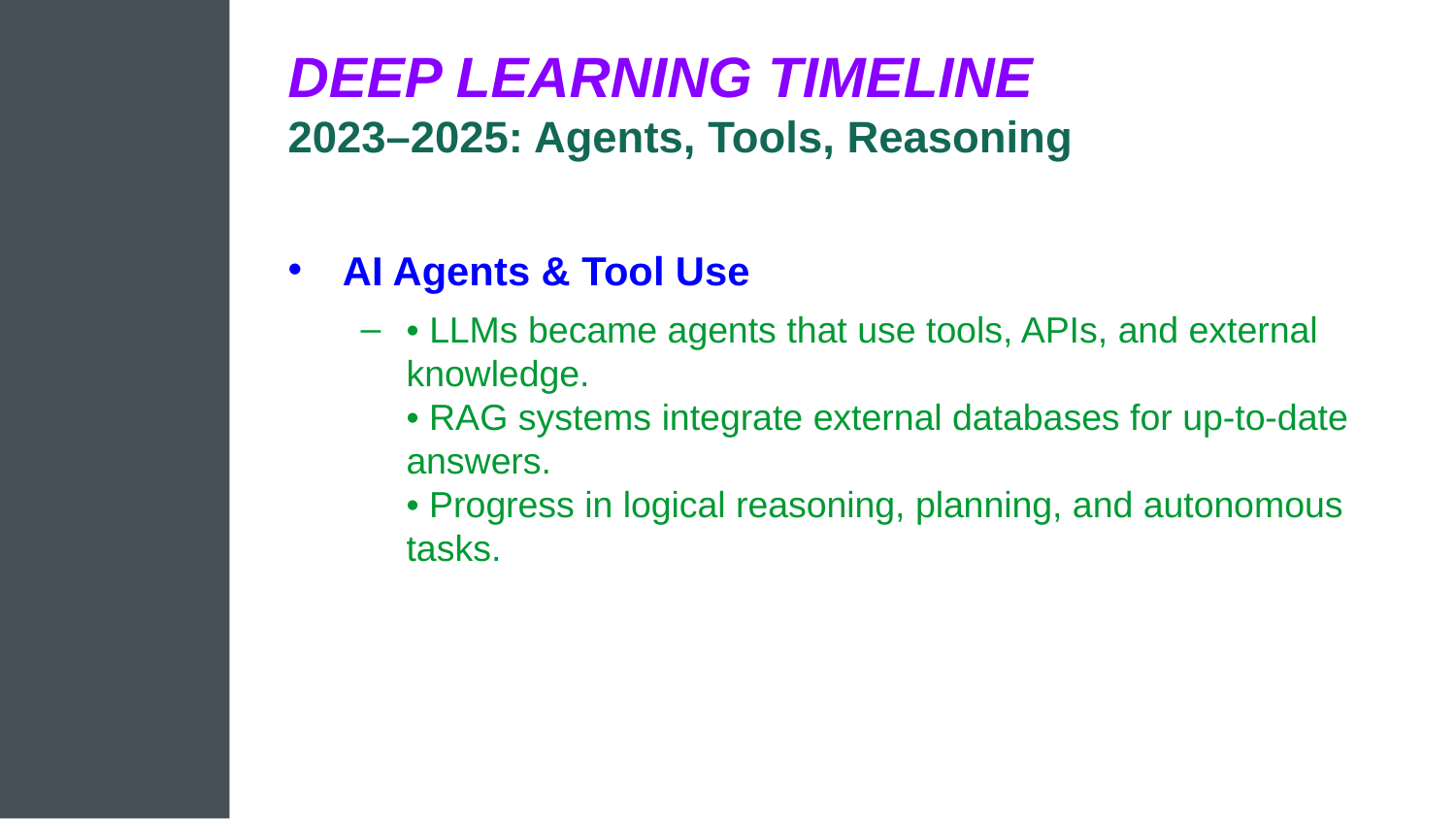

# DEEP LEARNING TIMELINE
2023–2025: Agents, Tools, Reasoning

AI Agents & Tool Use
• LLMs became agents that use tools, APIs, and external knowledge.
• RAG systems integrate external databases for up-to-date answers.
• Progress in logical reasoning, planning, and autonomous tasks.